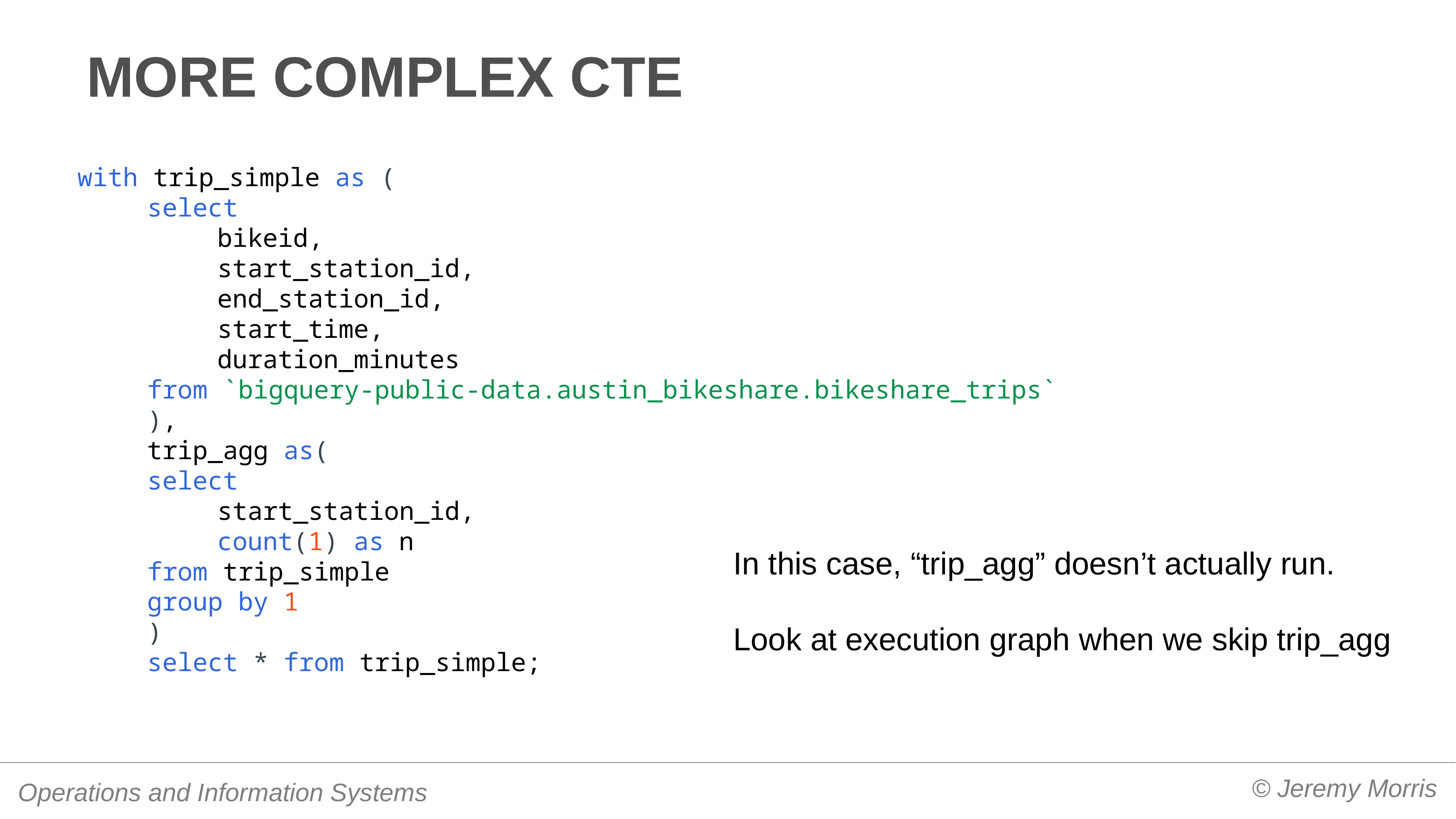

# More complex cte
with trip_simple as (
select
bikeid,
start_station_id,
end_station_id,
start_time,
duration_minutes
from `bigquery-public-data.austin_bikeshare.bikeshare_trips`
),
trip_agg as(
select
start_station_id,
count(1) as n
from trip_simple
group by 1
)
select * from trip_simple;

In this case, “trip_agg” doesn’t actually run.

Look at execution graph when we skip trip_agg